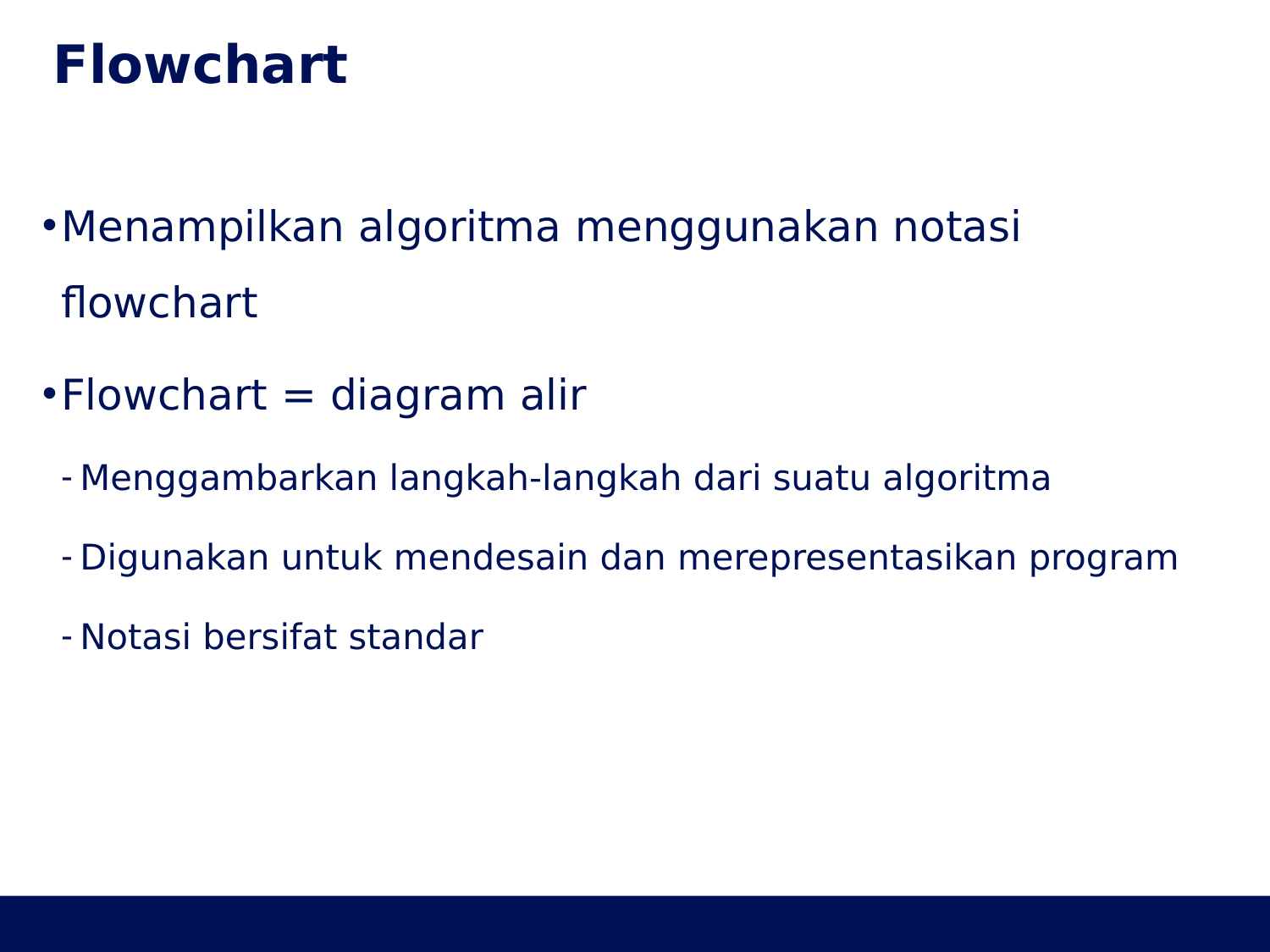

# Flowchart
Menampilkan algoritma menggunakan notasi flowchart
Flowchart = diagram alir
Menggambarkan langkah-langkah dari suatu algoritma
Digunakan untuk mendesain dan merepresentasikan program
Notasi bersifat standar